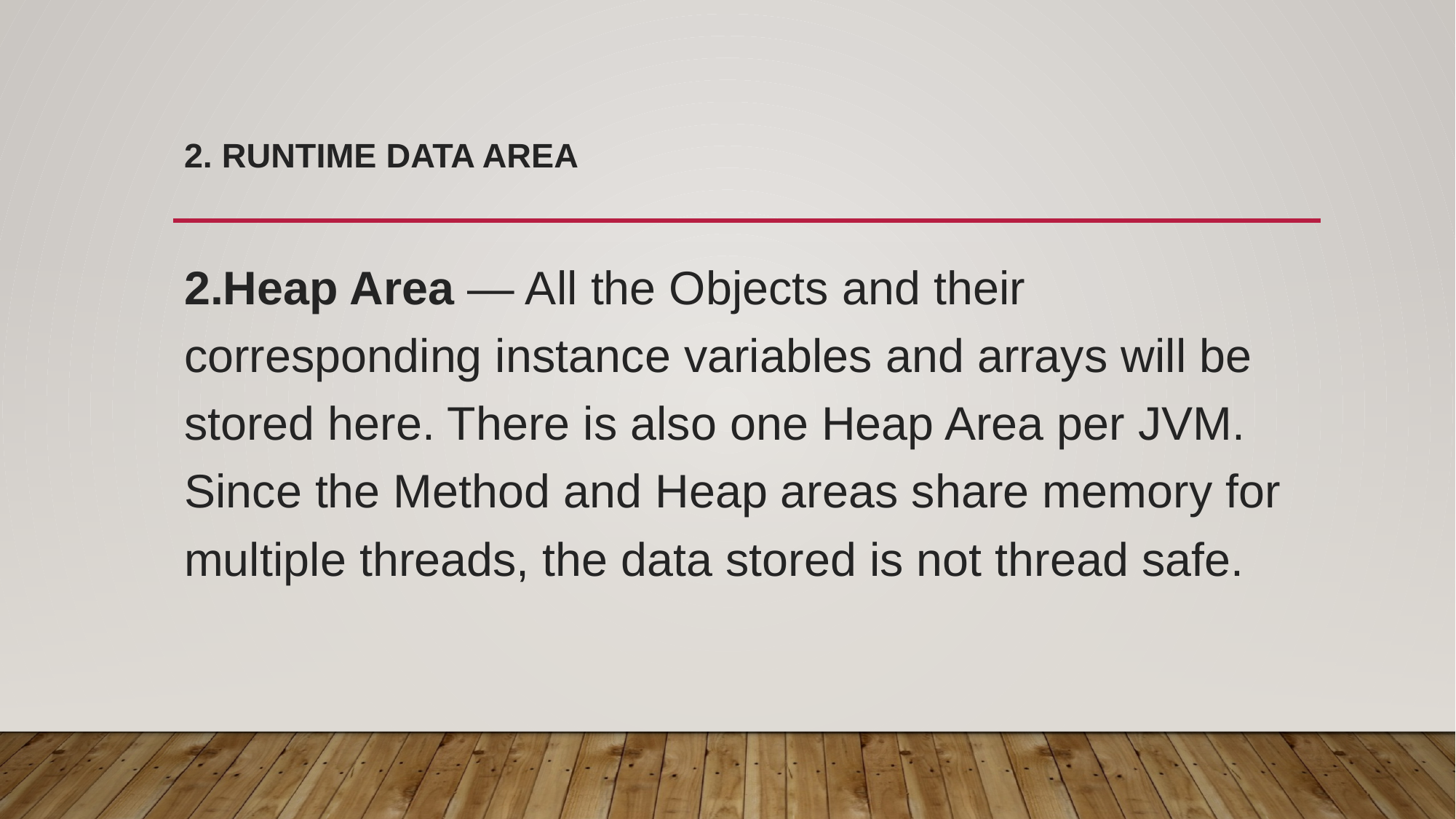

# 2. Runtime Data Area
2.Heap Area — All the Objects and their corresponding instance variables and arrays will be stored here. There is also one Heap Area per JVM. Since the Method and Heap areas share memory for multiple threads, the data stored is not thread safe.